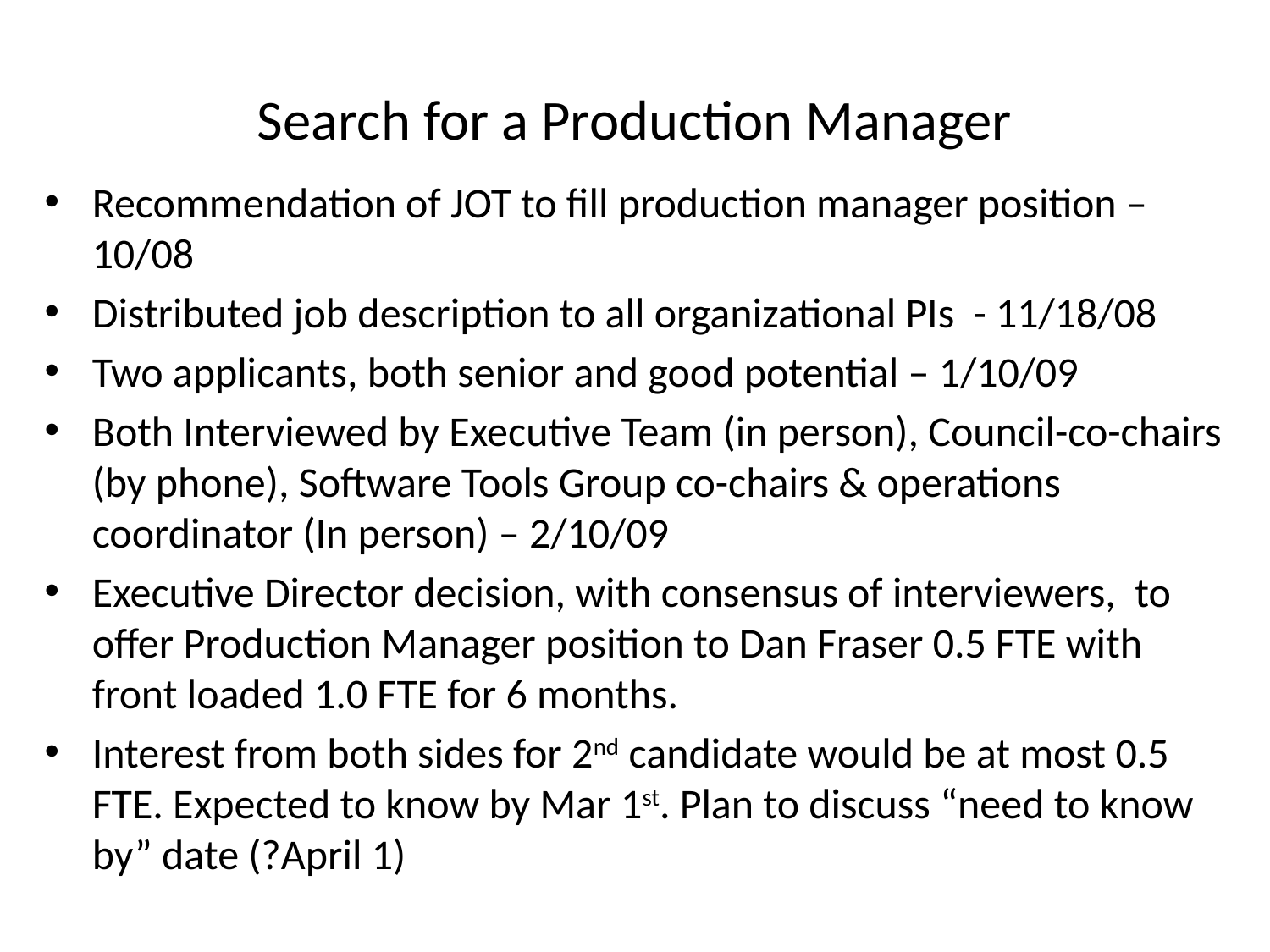

# Search for a Production Manager
Recommendation of JOT to fill production manager position – 10/08
Distributed job description to all organizational PIs  - 11/18/08
Two applicants, both senior and good potential – 1/10/09
Both Interviewed by Executive Team (in person), Council-co-chairs (by phone), Software Tools Group co-chairs & operations coordinator (In person) – 2/10/09
Executive Director decision, with consensus of interviewers,  to offer Production Manager position to Dan Fraser 0.5 FTE with front loaded 1.0 FTE for 6 months.
Interest from both sides for 2nd candidate would be at most 0.5 FTE. Expected to know by Mar 1st. Plan to discuss “need to know by” date (?April 1)